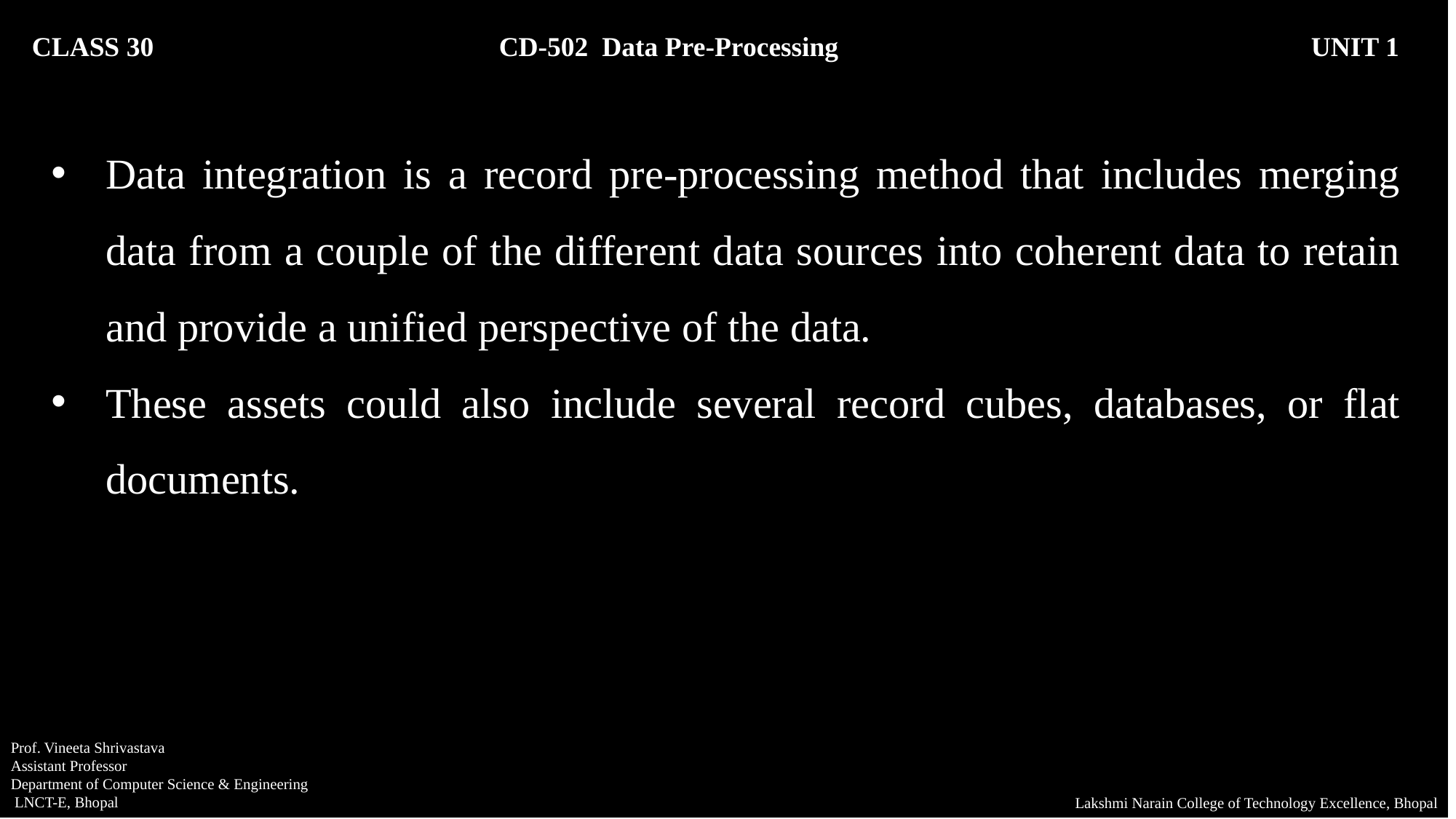

CLASS 30                                                  CD-502  Data Pre-Processing		                                           UNIT 1
Data integration is a record pre-processing method that includes merging data from a couple of the different data sources into coherent data to retain and provide a unified perspective of the data.
These assets could also include several record cubes, databases, or flat documents.
Prof. Vineeta Shrivastava
Assistant Professor
Department of Computer Science & Engineering
 LNCT-E, Bhopal
Lakshmi Narain College of Technology Excellence, Bhopal